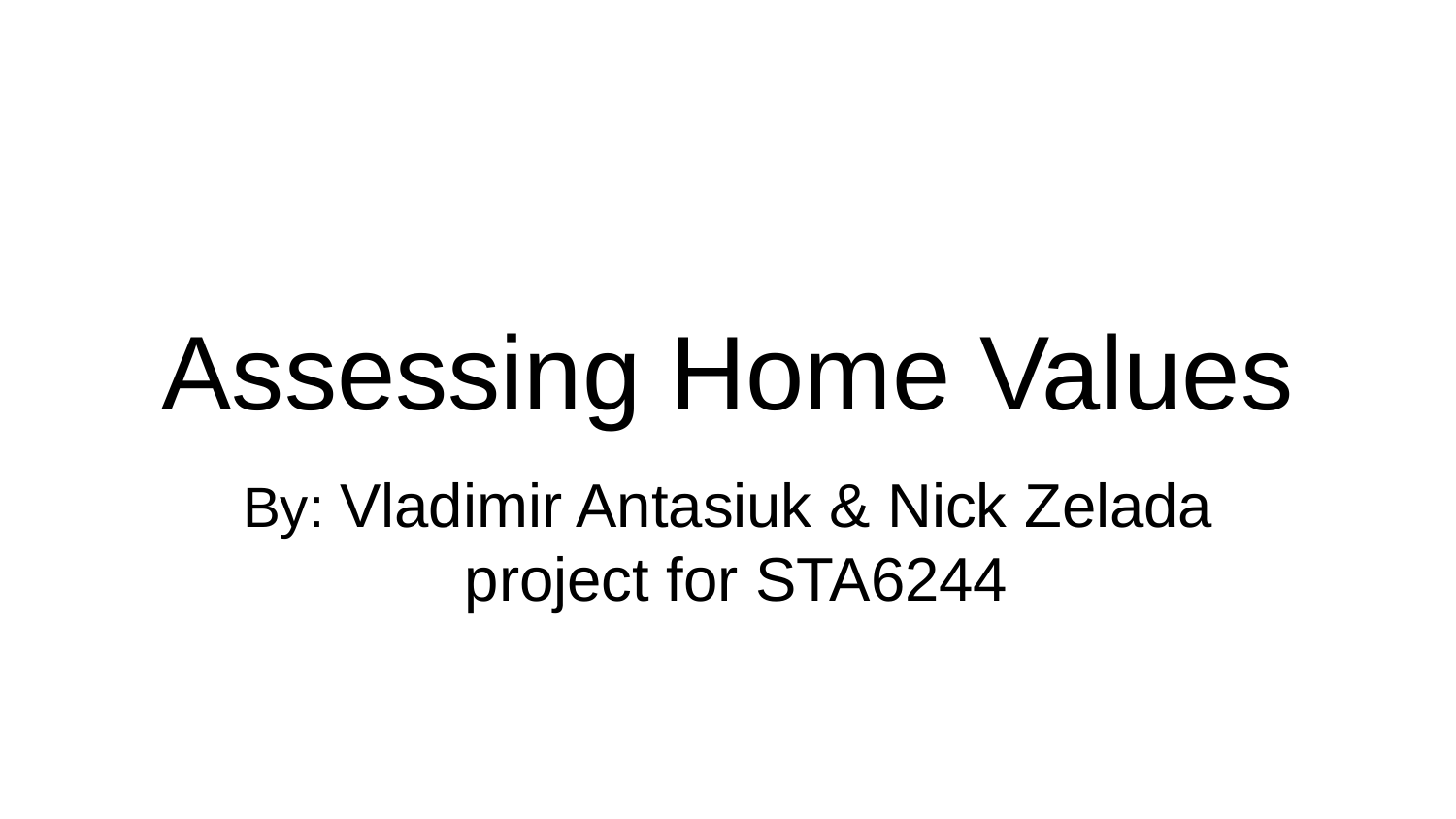

# Assessing Home Values
By: Vladimir Antasiuk & Nick Zelada
 project for STA6244